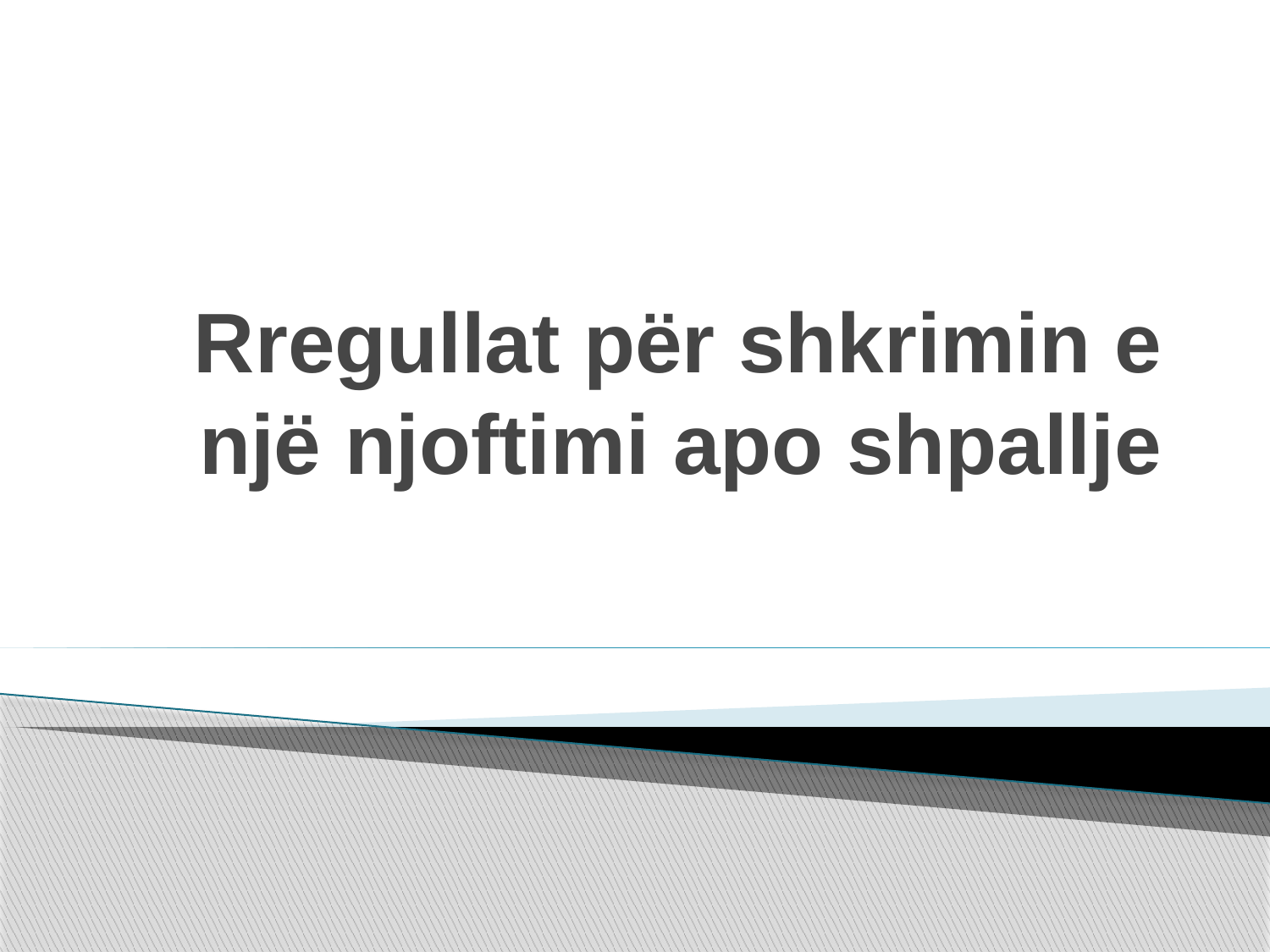

# Rregullat për shkrimin e një njoftimi apo shpallje